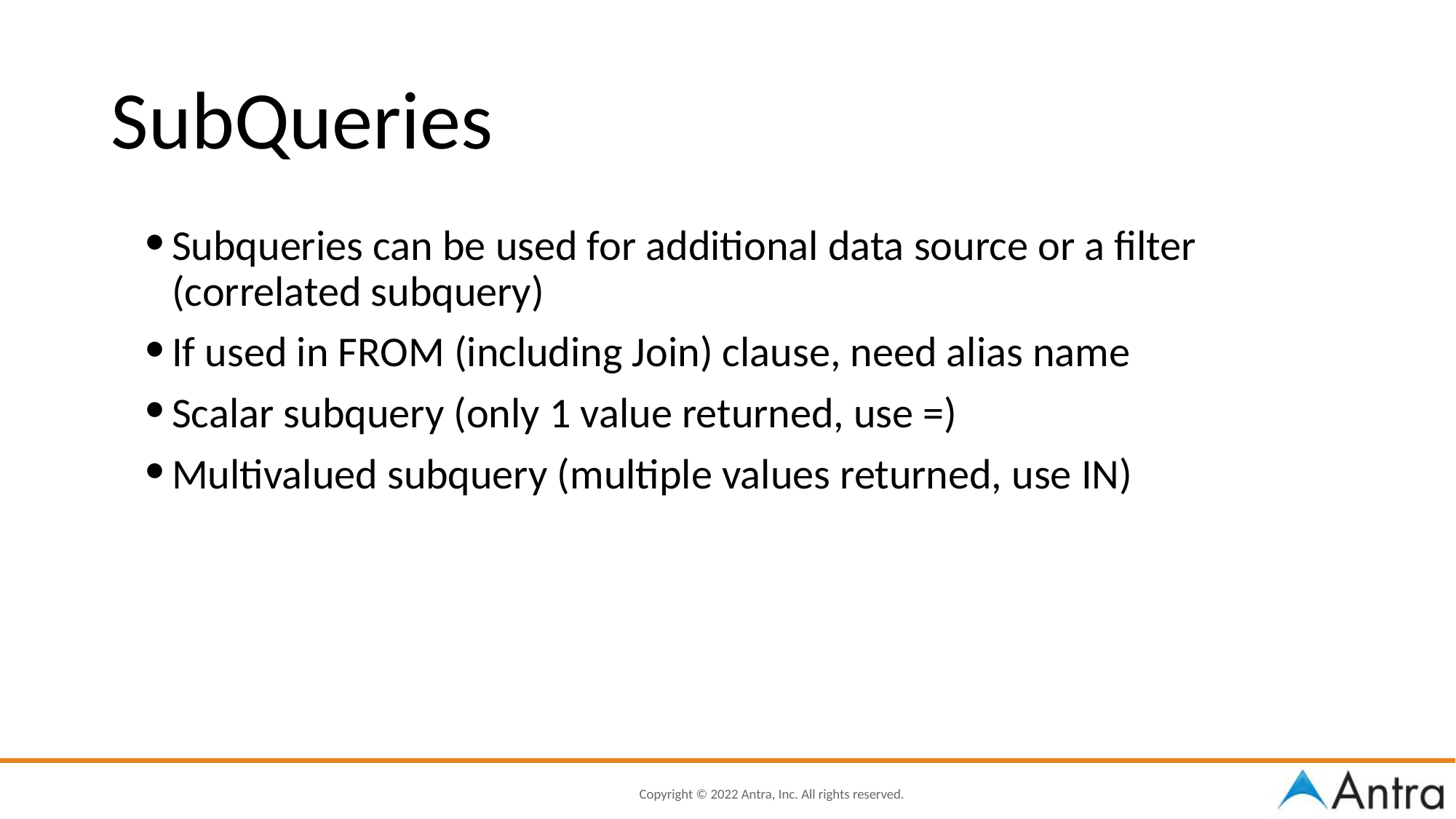

SubQueries
Subqueries can be used for additional data source or a filter (correlated subquery)
If used in FROM (including Join) clause, need alias name
Scalar subquery (only 1 value returned, use =)
Multivalued subquery (multiple values returned, use IN)